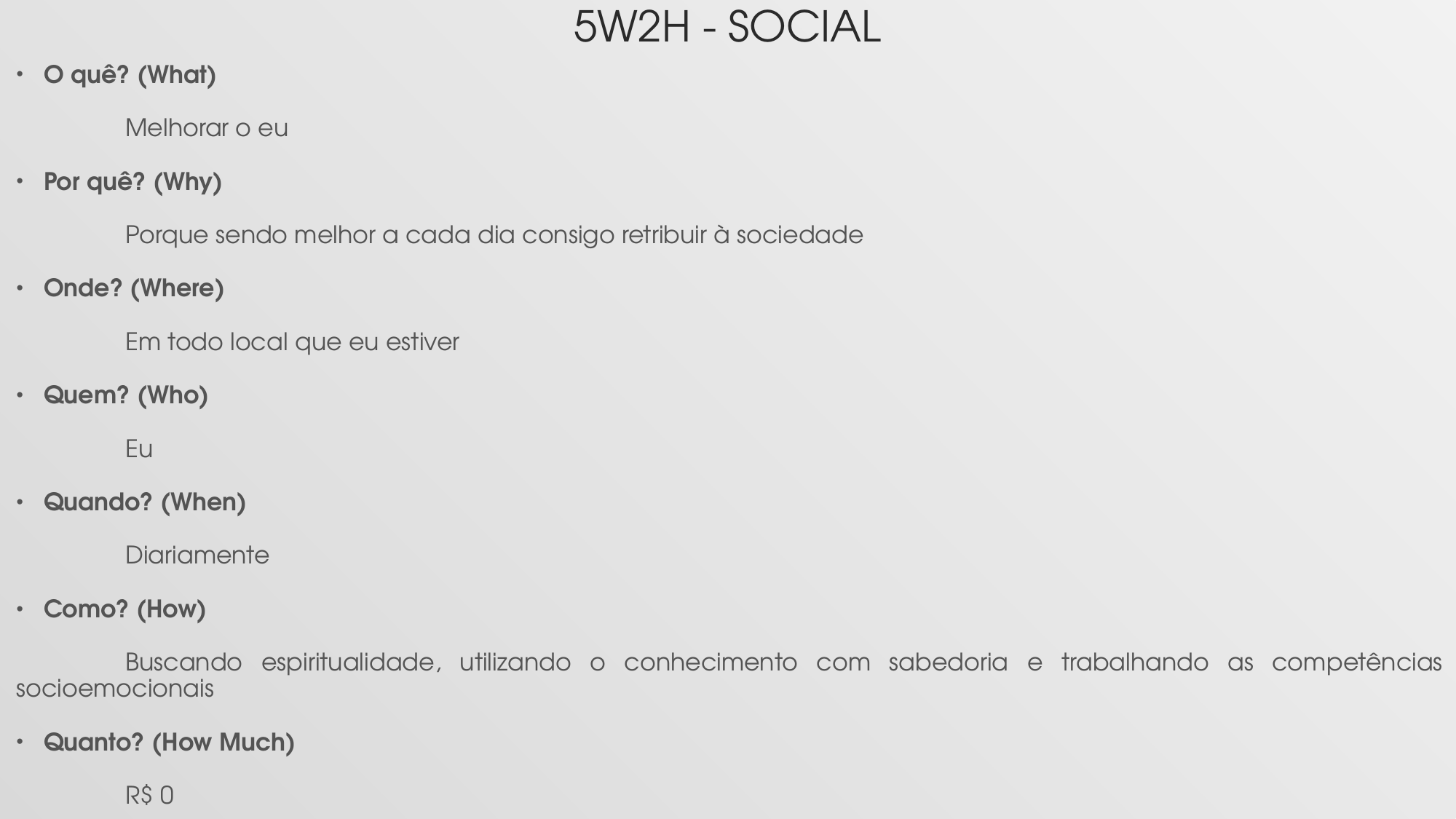

# 5W2H - SOCIAL
O quê? (What)
	Melhorar o eu
Por quê? (Why)
	Porque sendo melhor a cada dia consigo retribuir à sociedade
Onde? (Where)
	Em todo local que eu estiver
Quem? (Who)
	Eu
Quando? (When)
	Diariamente
Como? (How)
	Buscando espiritualidade, utilizando o conhecimento com sabedoria e trabalhando as competências socioemocionais
Quanto? (How Much)
	R$ 0